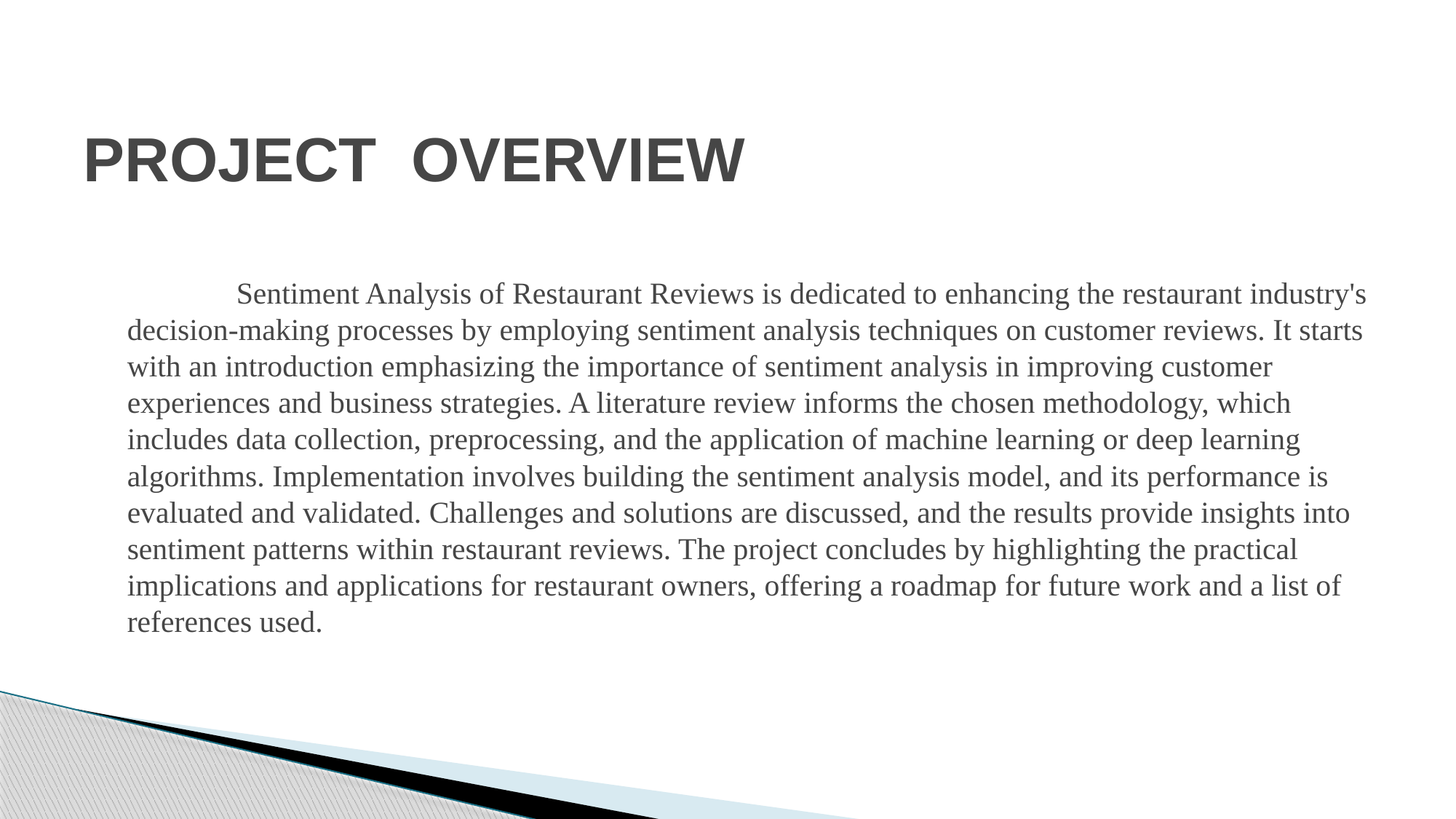

# PROJECT  OVERVIEW
		Sentiment Analysis of Restaurant Reviews is dedicated to enhancing the restaurant industry's decision-making processes by employing sentiment analysis techniques on customer reviews. It starts with an introduction emphasizing the importance of sentiment analysis in improving customer experiences and business strategies. A literature review informs the chosen methodology, which includes data collection, preprocessing, and the application of machine learning or deep learning algorithms. Implementation involves building the sentiment analysis model, and its performance is evaluated and validated. Challenges and solutions are discussed, and the results provide insights into sentiment patterns within restaurant reviews. The project concludes by highlighting the practical implications and applications for restaurant owners, offering a roadmap for future work and a list of references used.